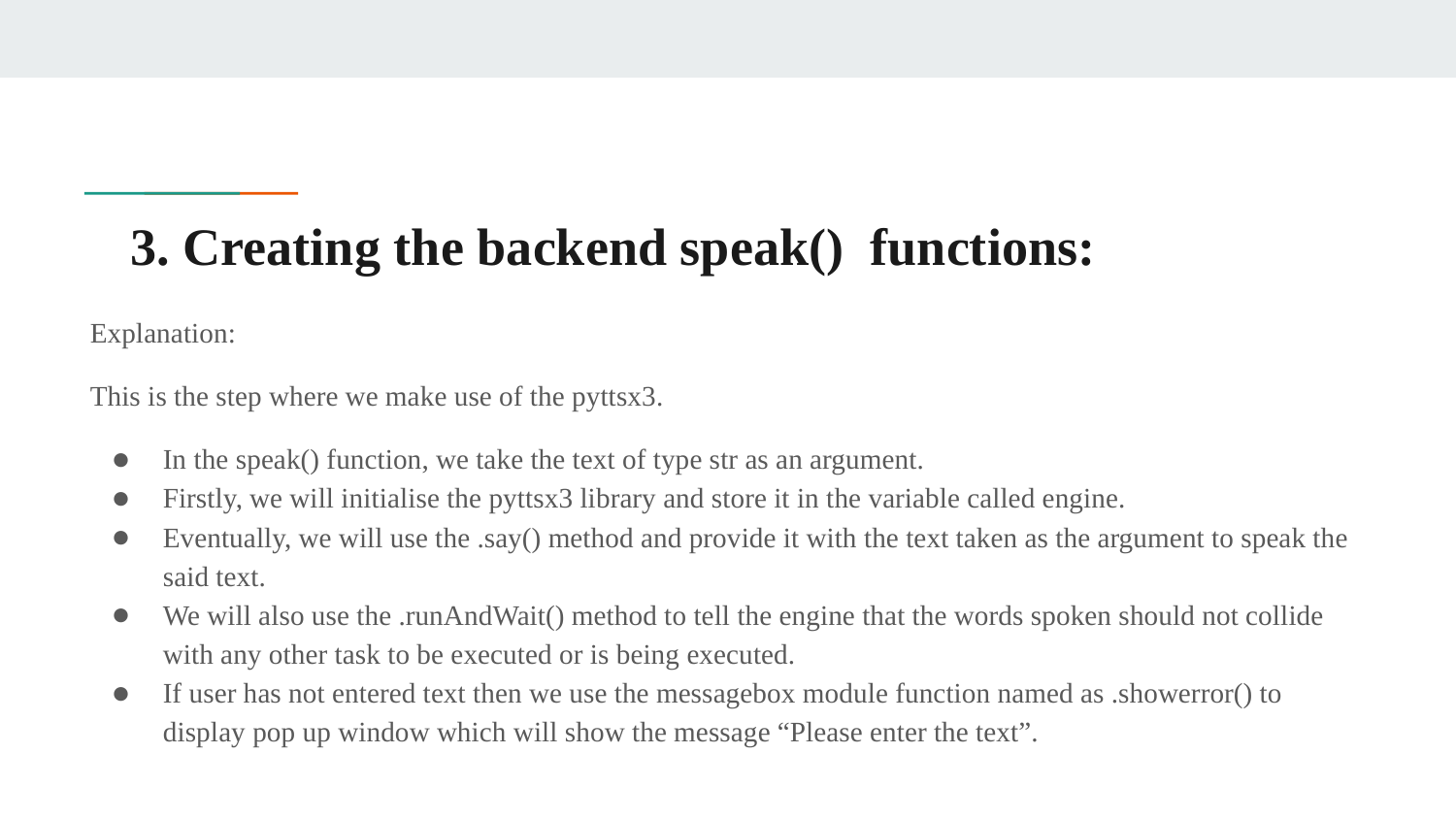

# 3. Creating the backend speak()  functions:
Explanation:
This is the step where we make use of the pyttsx3.
In the speak() function, we take the text of type str as an argument.
Firstly, we will initialise the pyttsx3 library and store it in the variable called engine.
Eventually, we will use the .say() method and provide it with the text taken as the argument to speak the said text.
We will also use the .runAndWait() method to tell the engine that the words spoken should not collide with any other task to be executed or is being executed.
If user has not entered text then we use the messagebox module function named as .showerror() to display pop up window which will show the message “Please enter the text”.